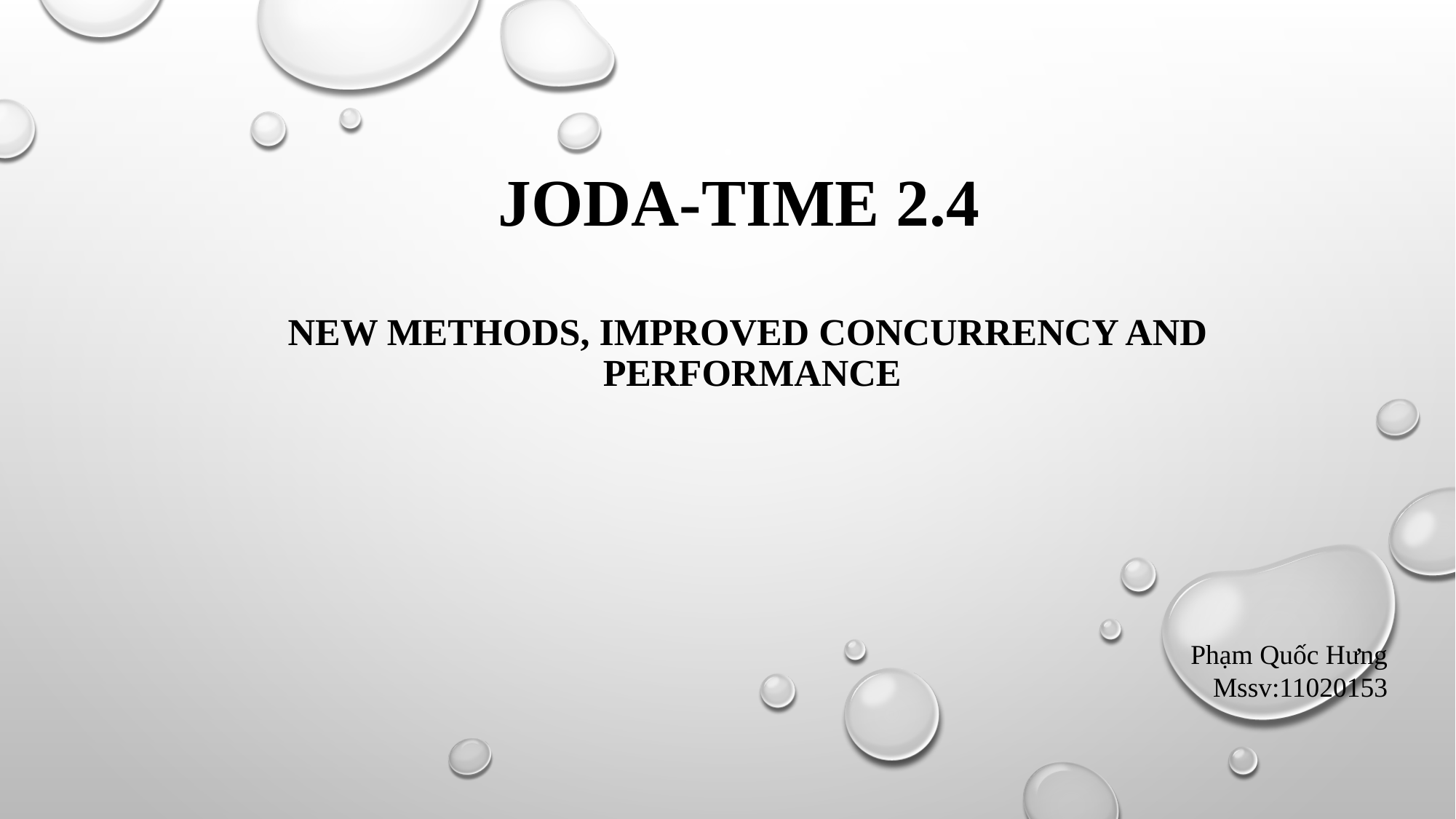

# Joda-Time 2.4 New Methods, Improved Concurrency and Performance
Phạm Quốc Hưng
Mssv:11020153